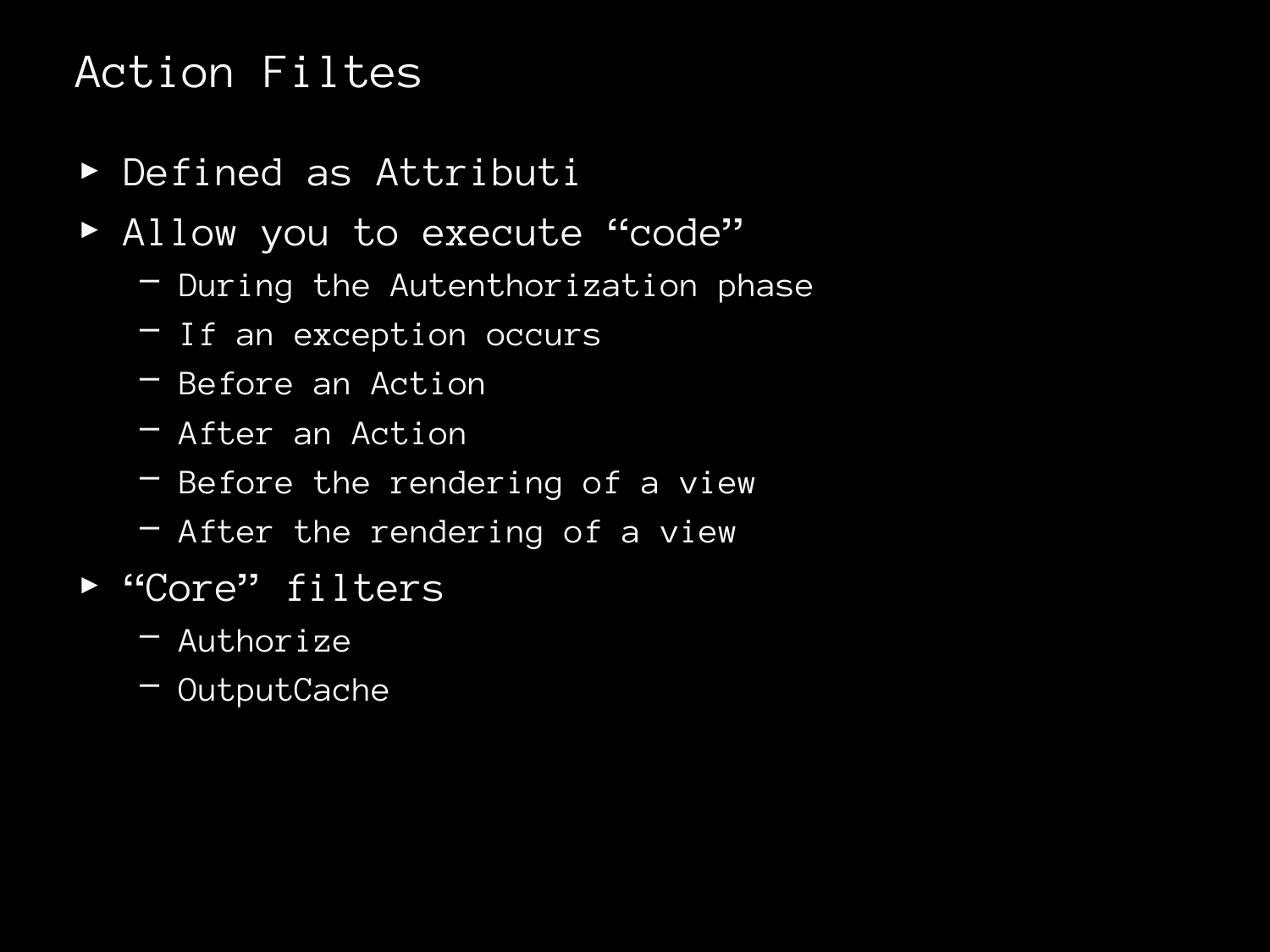

# Action Filtes
Defined as Attributi
Allow you to execute “code”
During the Autenthorization phase
If an exception occurs
Before an Action
After an Action
Before the rendering of a view
After the rendering of a view
“Core” filters
Authorize
OutputCache